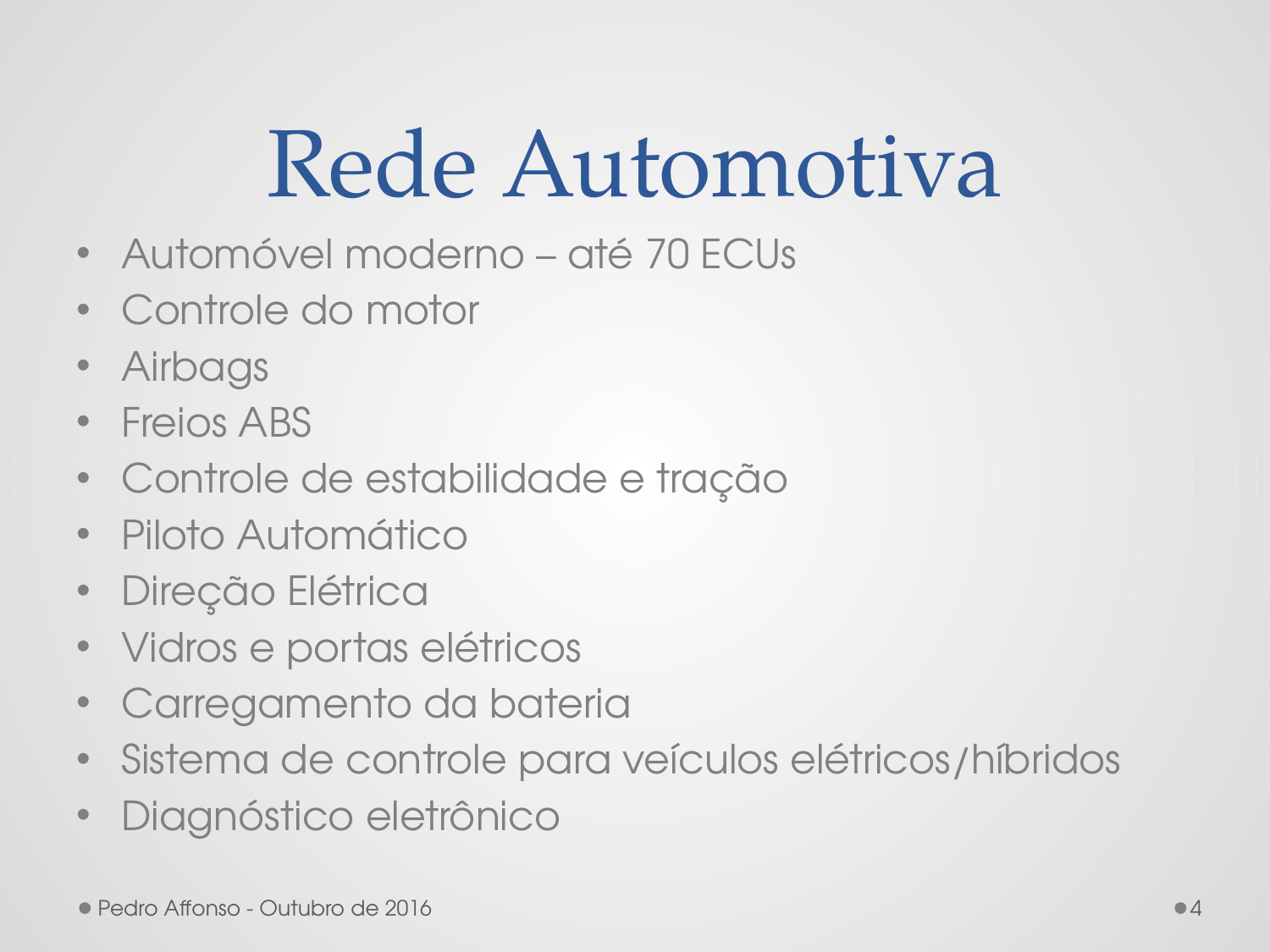

# Rede Automotiva
Automóvel moderno – até 70 ECUs
Controle do motor
Airbags
Freios ABS
Controle de estabilidade e tração
Piloto Automático
Direção Elétrica
Vidros e portas elétricos
Carregamento da bateria
Sistema de controle para veículos elétricos/híbridos
Diagnóstico eletrônico

Pedro Affonso - Outubro de 2016
4